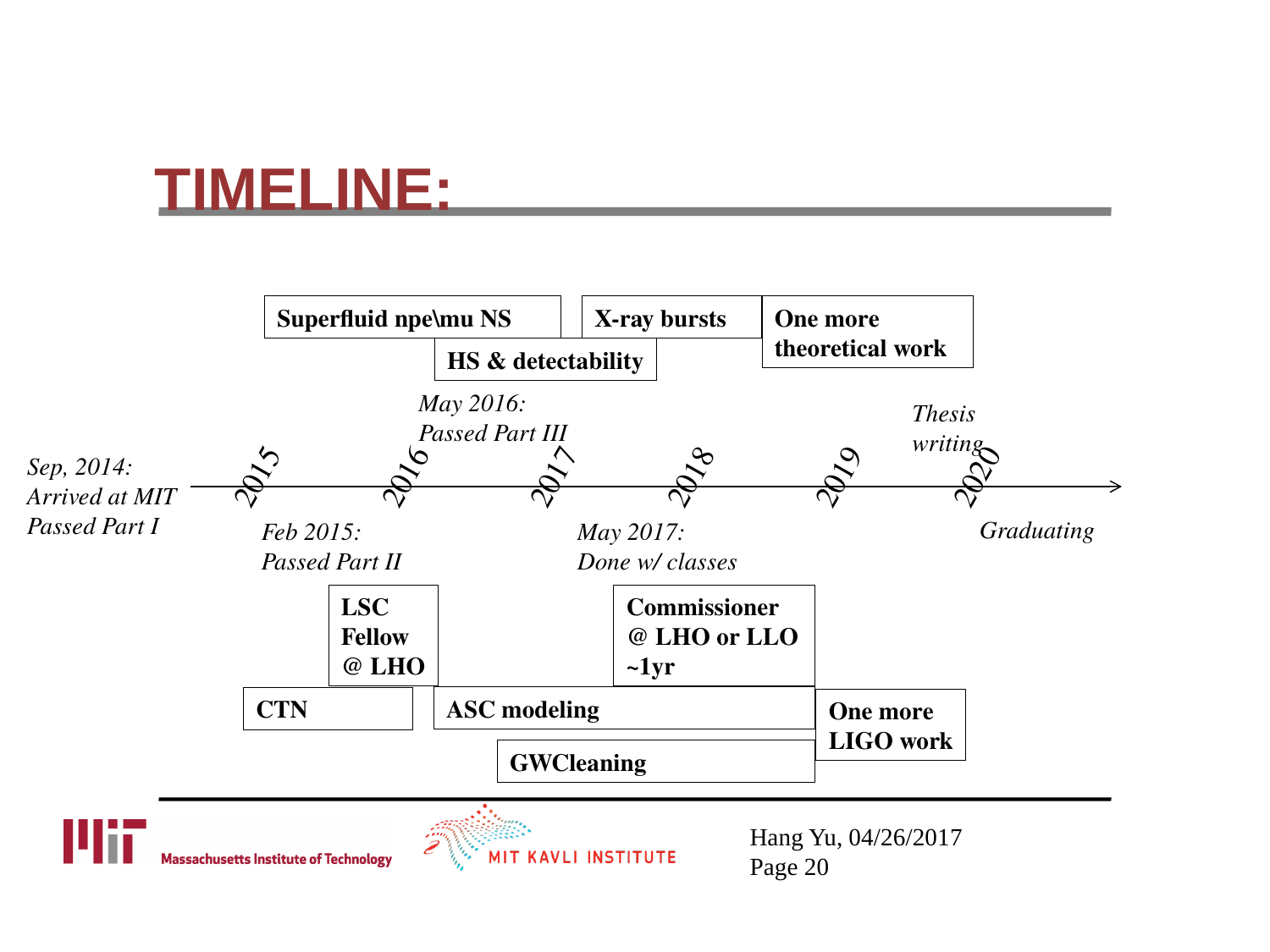

# TIMELINE:
One more
theoretical work
Superfluid npe\mu NS
X-ray bursts
HS & detectability
May 2016:
Passed Part III
Thesis writing
2018
2015
2016
2017
2019
2020
Sep, 2014:
Arrived at MIT
Passed Part I
Graduating
Feb 2015:
Passed Part II
May 2017:
Done w/ classes
LSC
Fellow
@ LHO
Commissioner @ LHO or LLO ~1yr
ASC modeling
CTN
One more
LIGO work
GWCleaning
Hang Yu, 04/26/2017
Page 20